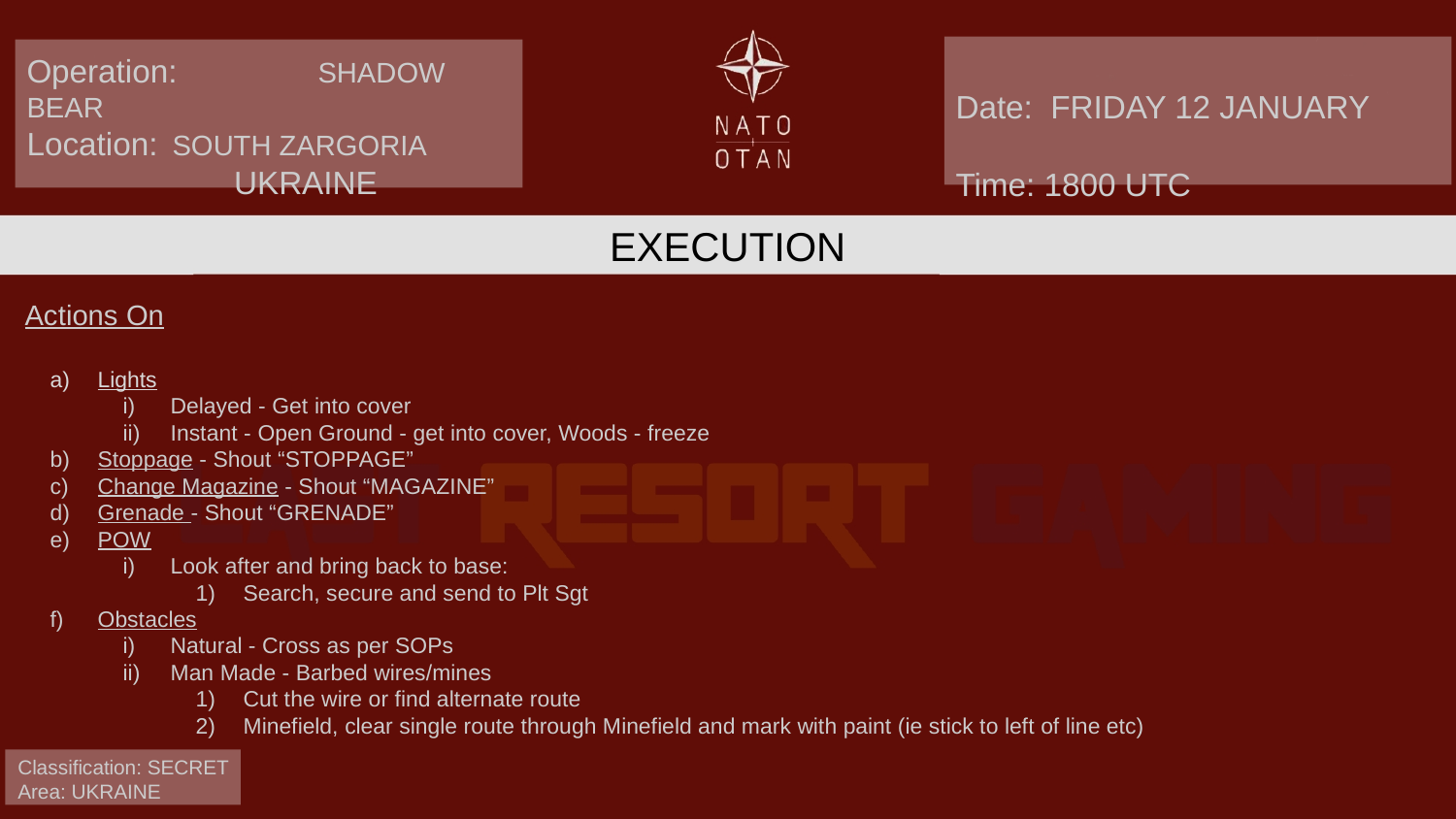

Date:  FRIDAY 12 JANUARY
Time: 1800 UTC
Operation: 	SHADOW BEAR
Location: 	SOUTH ZARGORIA
UKRAINE

EXECUTION
Actions On

Lights
Delayed - Get into cover
Instant - Open Ground - get into cover, Woods - freeze
Stoppage - Shout “STOPPAGE”
Change Magazine - Shout “MAGAZINE”
Grenade - Shout “GRENADE”
POW
Look after and bring back to base:
Search, secure and send to Plt Sgt
Obstacles
Natural - Cross as per SOPs
Man Made - Barbed wires/mines
Cut the wire or find alternate route
Minefield, clear single route through Minefield and mark with paint (ie stick to left of line etc)

Classification: SECRET
Area: UKRAINE